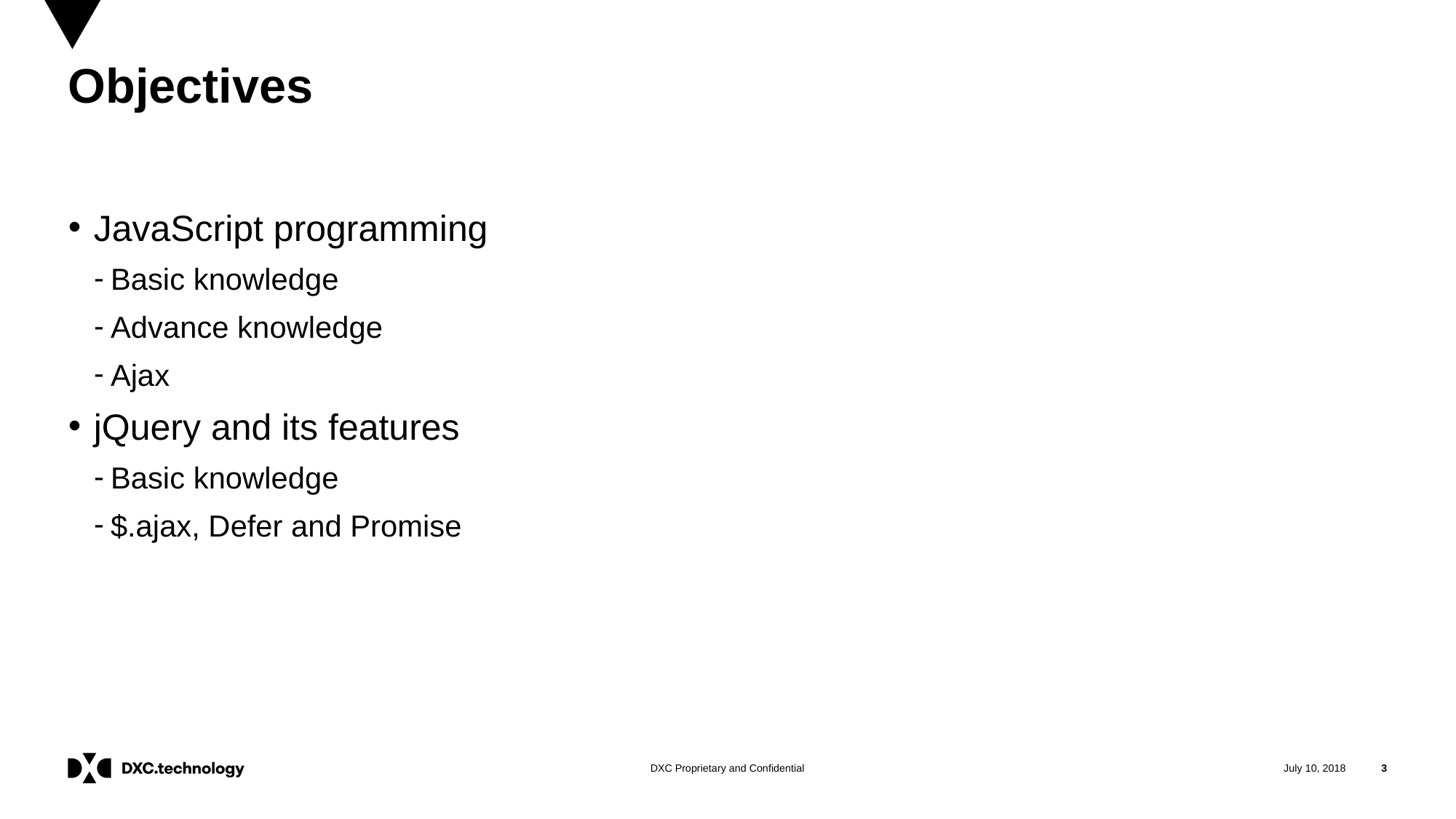

# Objectives
JavaScript programming
Basic knowledge
Advance knowledge
Ajax
jQuery and its features
Basic knowledge
$.ajax, Defer and Promise